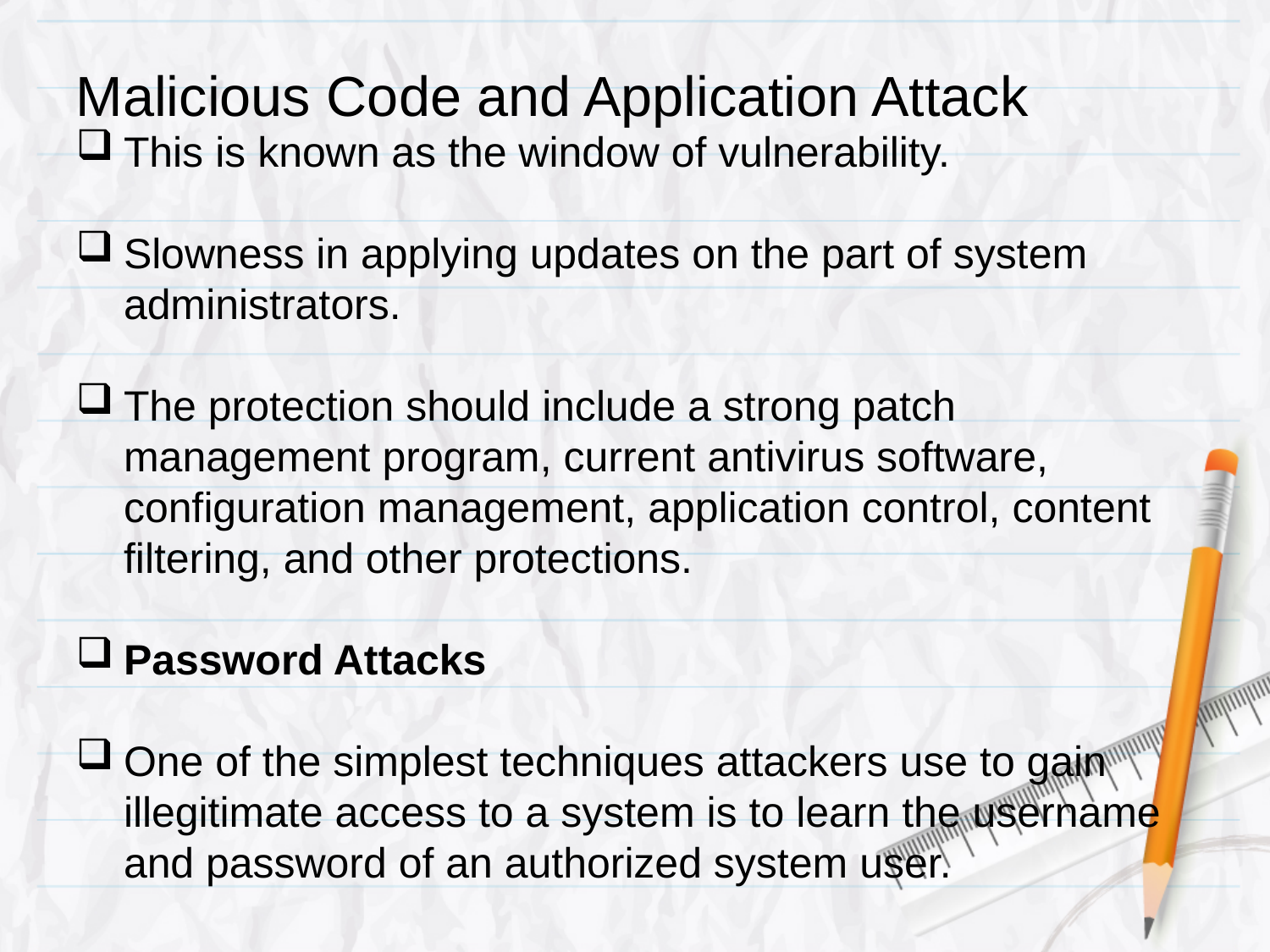

# Malicious Code and Application Attack
This is known as the window of vulnerability.

Slowness in applying updates on the part of system administrators.

The protection should include a strong patch management program, current antivirus software, configuration management, application control, content filtering, and other protections.

Password Attacks

One of the simplest techniques attackers use to gain illegitimate access to a system is to learn the username and password of an authorized system user.